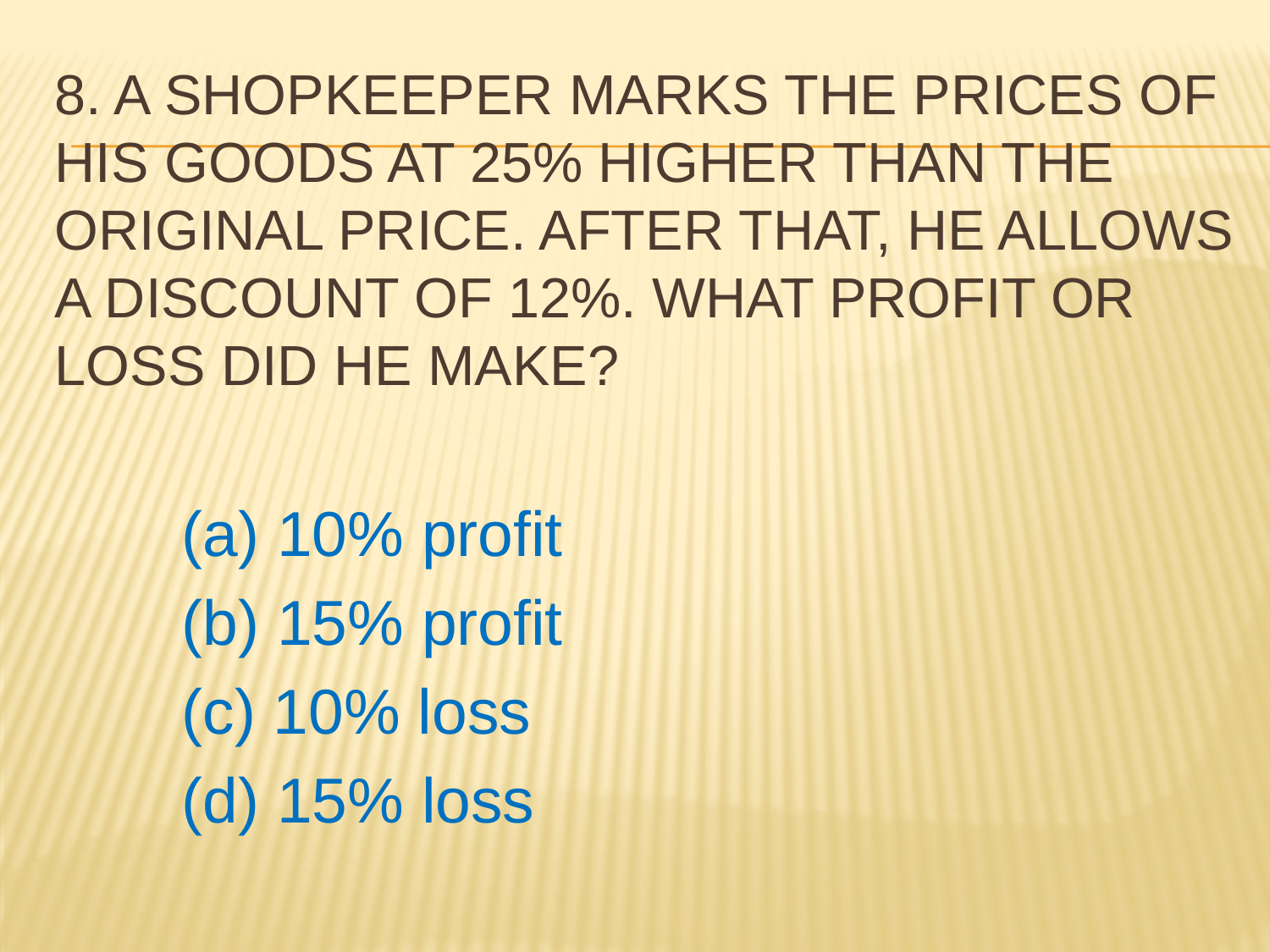

# 8. A shopkeeper marks the prices of his goods at 25% higher than the original price. After that, he allows a discount of 12%. What profit or loss did he make?
	(a) 10% profit
	(b) 15% profit
	(c) 10% loss
	(d) 15% loss